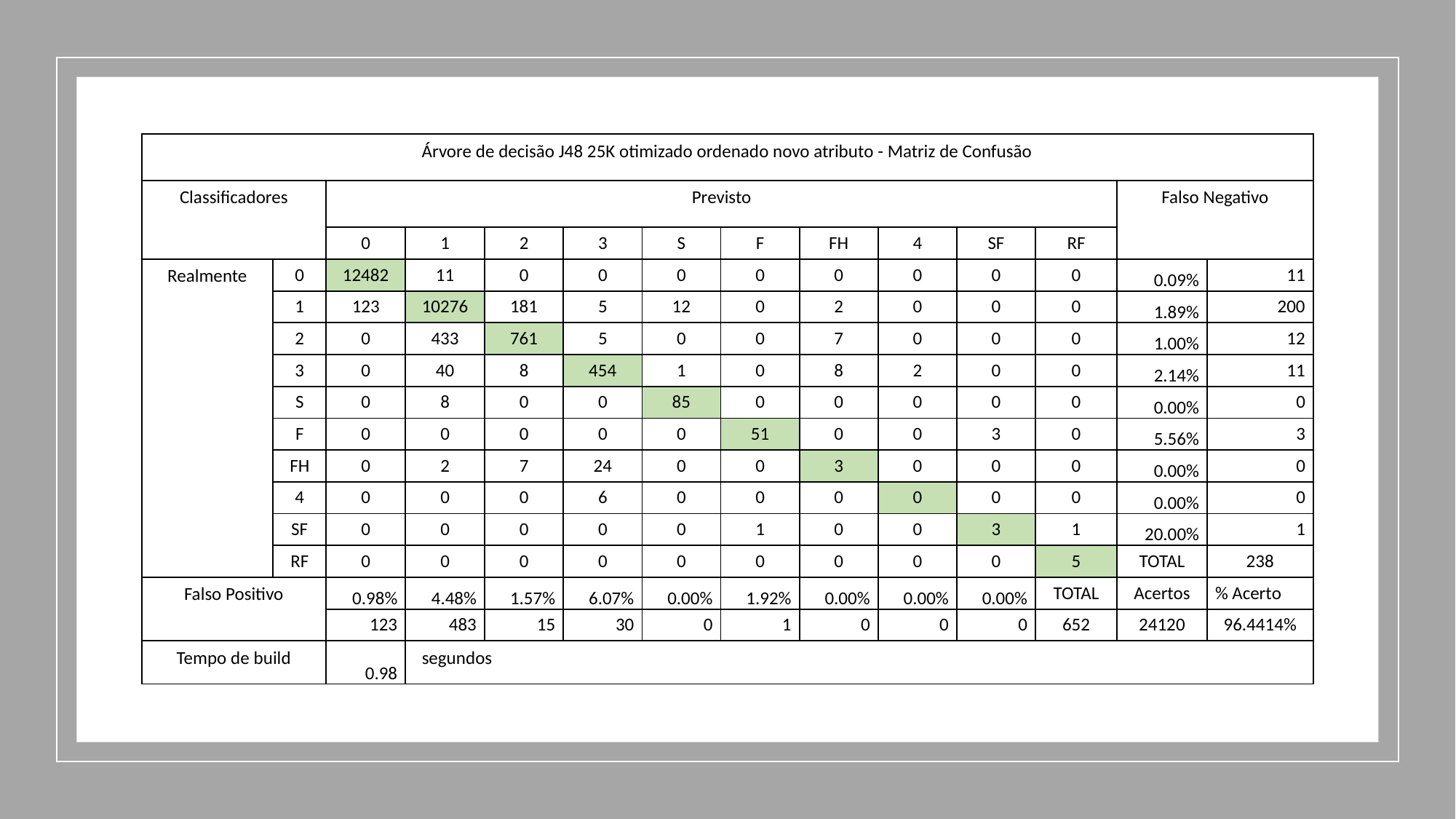

| Árvore de decisão J48 25K otimizado ordenado novo atributo - Matriz de Confusão |  |  |  |  |  |  |  |  |  |  |  |  |  |
| --- | --- | --- | --- | --- | --- | --- | --- | --- | --- | --- | --- | --- | --- |
| Classificadores |  | Previsto |  |  |  |  |  |  |  |  |  | Falso Negativo |  |
|  |  | 0 | 1 | 2 | 3 | S | F | FH | 4 | SF | RF |  |  |
| Realmente | 0 | 12482 | 11 | 0 | 0 | 0 | 0 | 0 | 0 | 0 | 0 | 0.09% | 11 |
|  | 1 | 123 | 10276 | 181 | 5 | 12 | 0 | 2 | 0 | 0 | 0 | 1.89% | 200 |
|  | 2 | 0 | 433 | 761 | 5 | 0 | 0 | 7 | 0 | 0 | 0 | 1.00% | 12 |
|  | 3 | 0 | 40 | 8 | 454 | 1 | 0 | 8 | 2 | 0 | 0 | 2.14% | 11 |
|  | S | 0 | 8 | 0 | 0 | 85 | 0 | 0 | 0 | 0 | 0 | 0.00% | 0 |
|  | F | 0 | 0 | 0 | 0 | 0 | 51 | 0 | 0 | 3 | 0 | 5.56% | 3 |
|  | FH | 0 | 2 | 7 | 24 | 0 | 0 | 3 | 0 | 0 | 0 | 0.00% | 0 |
|  | 4 | 0 | 0 | 0 | 6 | 0 | 0 | 0 | 0 | 0 | 0 | 0.00% | 0 |
|  | SF | 0 | 0 | 0 | 0 | 0 | 1 | 0 | 0 | 3 | 1 | 20.00% | 1 |
|  | RF | 0 | 0 | 0 | 0 | 0 | 0 | 0 | 0 | 0 | 5 | TOTAL | 238 |
| Falso Positivo |  | 0.98% | 4.48% | 1.57% | 6.07% | 0.00% | 1.92% | 0.00% | 0.00% | 0.00% | TOTAL | Acertos | % Acerto |
|  |  | 123 | 483 | 15 | 30 | 0 | 1 | 0 | 0 | 0 | 652 | 24120 | 96.4414% |
| Tempo de build |  | 0.98 | segundos |  |  |  |  |  |  |  |  |  |  |